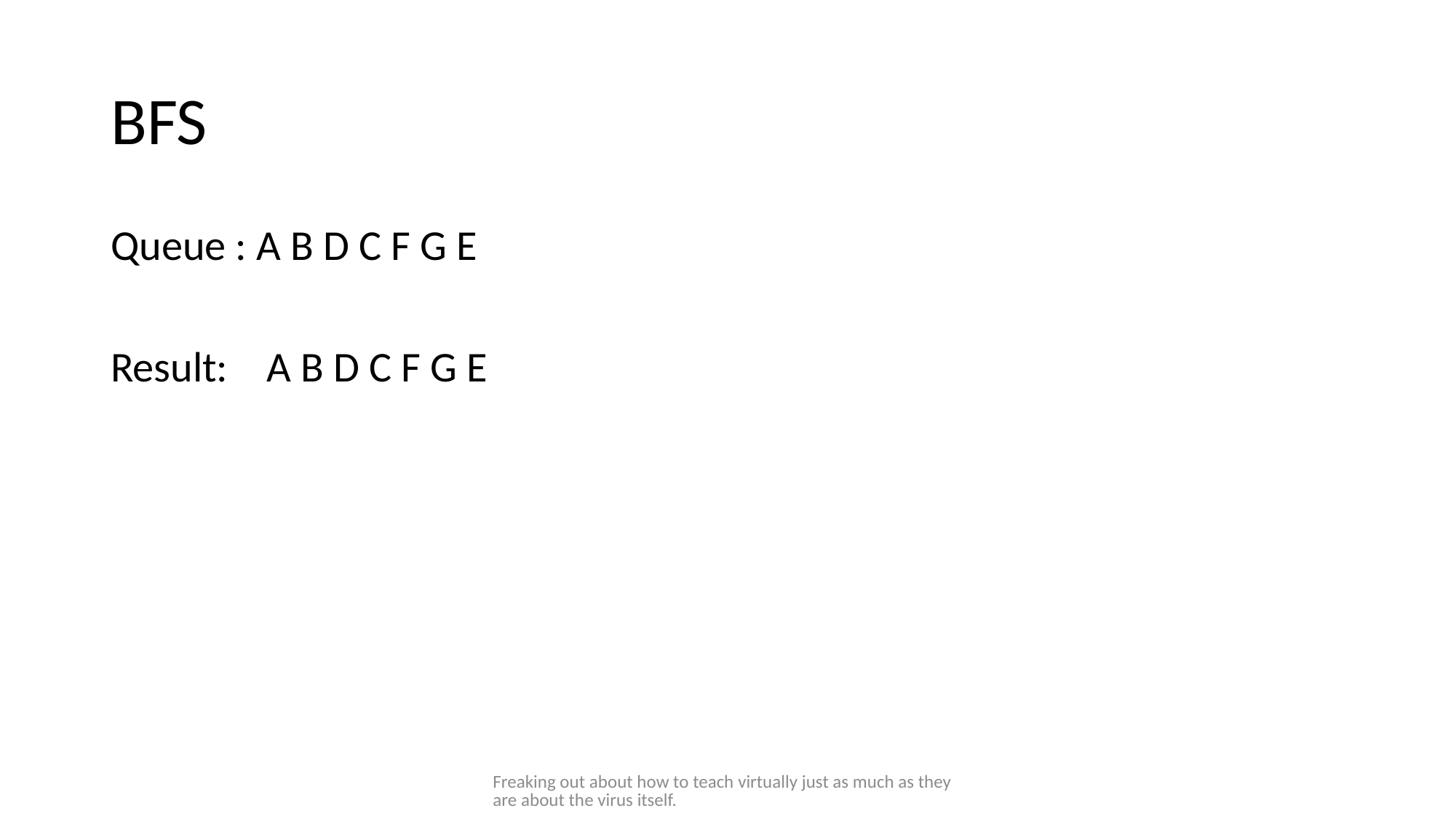

# BFS
Queue : A B D C F G E

Result:    A B D C F G E

Freaking out about how to teach virtually just as much as they are about the virus itself.